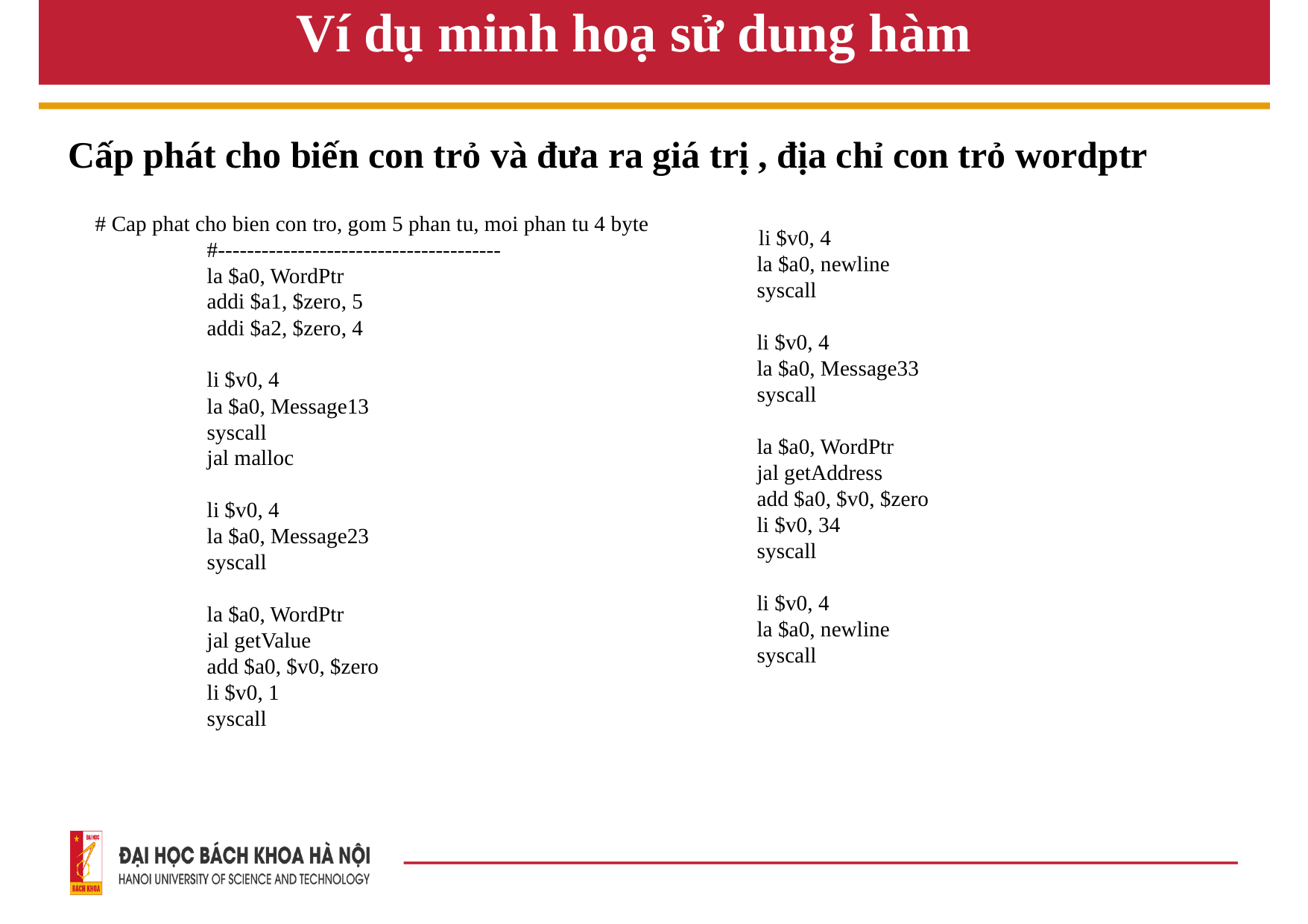

# Ví dụ minh hoạ sử dung hàm
Cấp phát cho biến con trỏ và đưa ra giá trị , địa chỉ con trỏ wordptr
# Cap phat cho bien con tro, gom 5 phan tu, moi phan tu 4 byte
	#---------------------------------------
	la $a0, WordPtr
	addi $a1, $zero, 5
	addi $a2, $zero, 4

	li $v0, 4
	la $a0, Message13
	syscall
	jal malloc

	li $v0, 4
	la $a0, Message23
	syscall

	la $a0, WordPtr
	jal getValue
	add $a0, $v0, $zero
	li $v0, 1
	syscall

                     li $v0, 4
	la $a0, newline
	syscall

	li $v0, 4
	la $a0, Message33
	syscall

	la $a0, WordPtr
	jal getAddress
	add $a0, $v0, $zero
	li $v0, 34
	syscall

	li $v0, 4
	la $a0, newline
	syscall